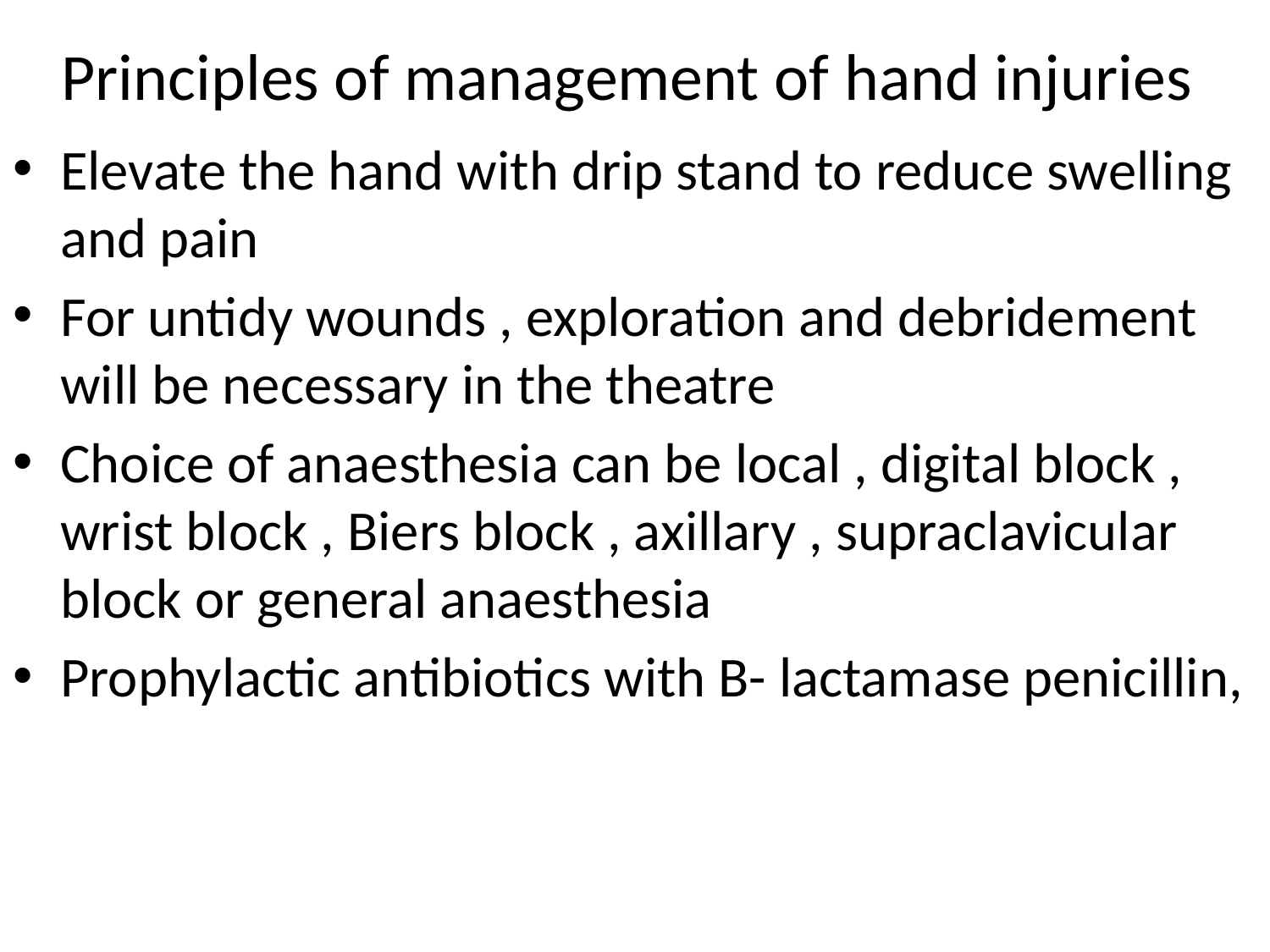

# Principles of management of hand injuries
Elevate the hand with drip stand to reduce swelling and pain
For untidy wounds , exploration and debridement will be necessary in the theatre
Choice of anaesthesia can be local , digital block , wrist block , Biers block , axillary , supraclavicular block or general anaesthesia
Prophylactic antibiotics with B- lactamase penicillin,